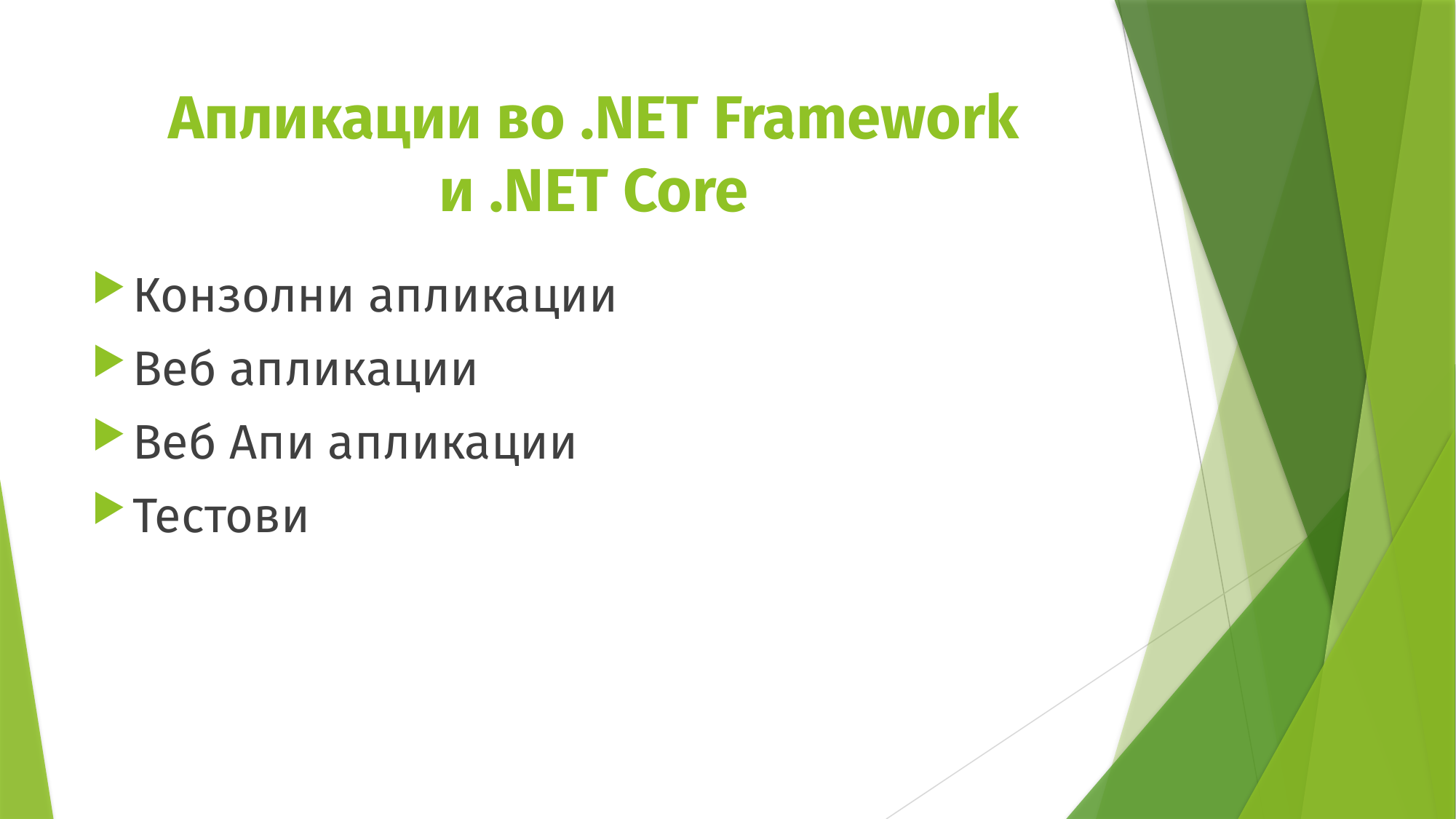

# Апликации во .NET Framework и .NET Core
Конзолни апликации
Веб апликации
Веб Апи апликации
Тестови